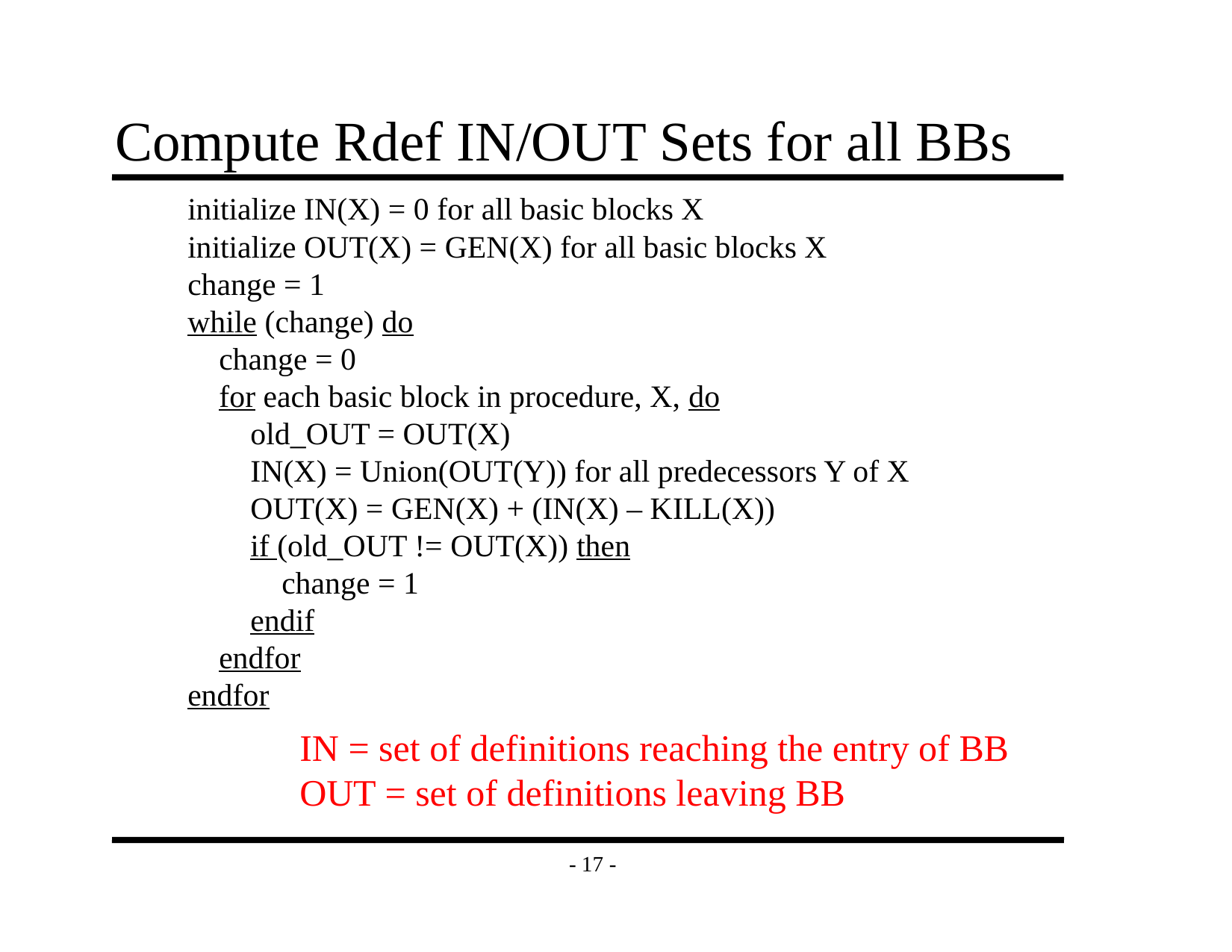

# Compute Rdef IN/OUT Sets for all BBs
initialize IN(X) = 0 for all basic blocks X
initialize OUT(X) = GEN(X) for all basic blocks X
change = 1
while (change) do
    change = 0
    for each basic block in procedure, X, do
        old_OUT = OUT(X)
        IN(X) = Union(OUT(Y)) for all predecessors Y of X
        OUT(X) = GEN(X) + (IN(X) – KILL(X))
        if (old_OUT != OUT(X)) then
            change = 1
        endif
    endfor
endfor
IN = set of definitions reaching the entry of BB
OUT = set of definitions leaving BB